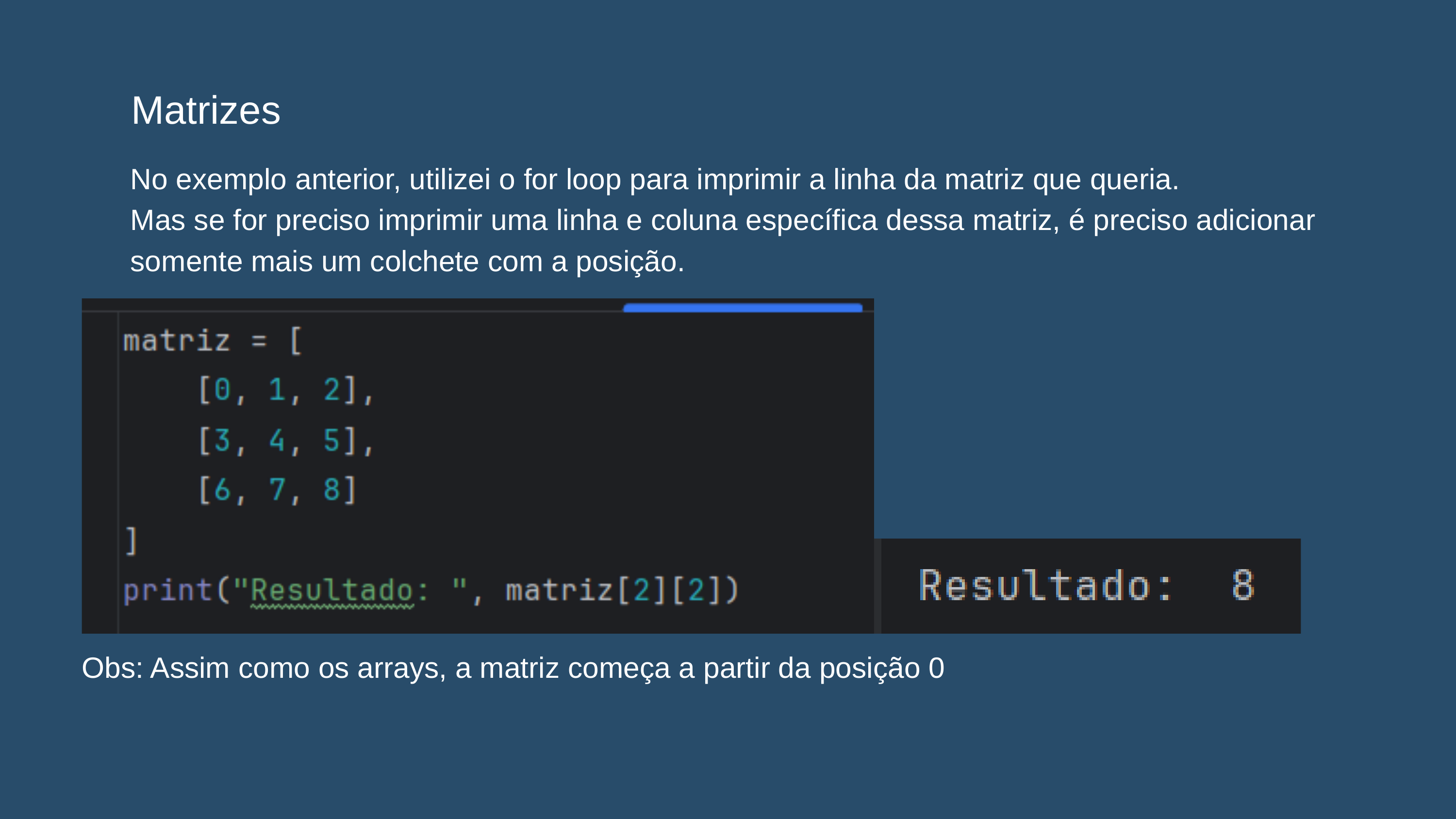

Matrizes
No exemplo anterior, utilizei o for loop para imprimir a linha da matriz que queria.
Mas se for preciso imprimir uma linha e coluna específica dessa matriz, é preciso adicionar somente mais um colchete com a posição.

Obs: Assim como os arrays, a matriz começa a partir da posição 0